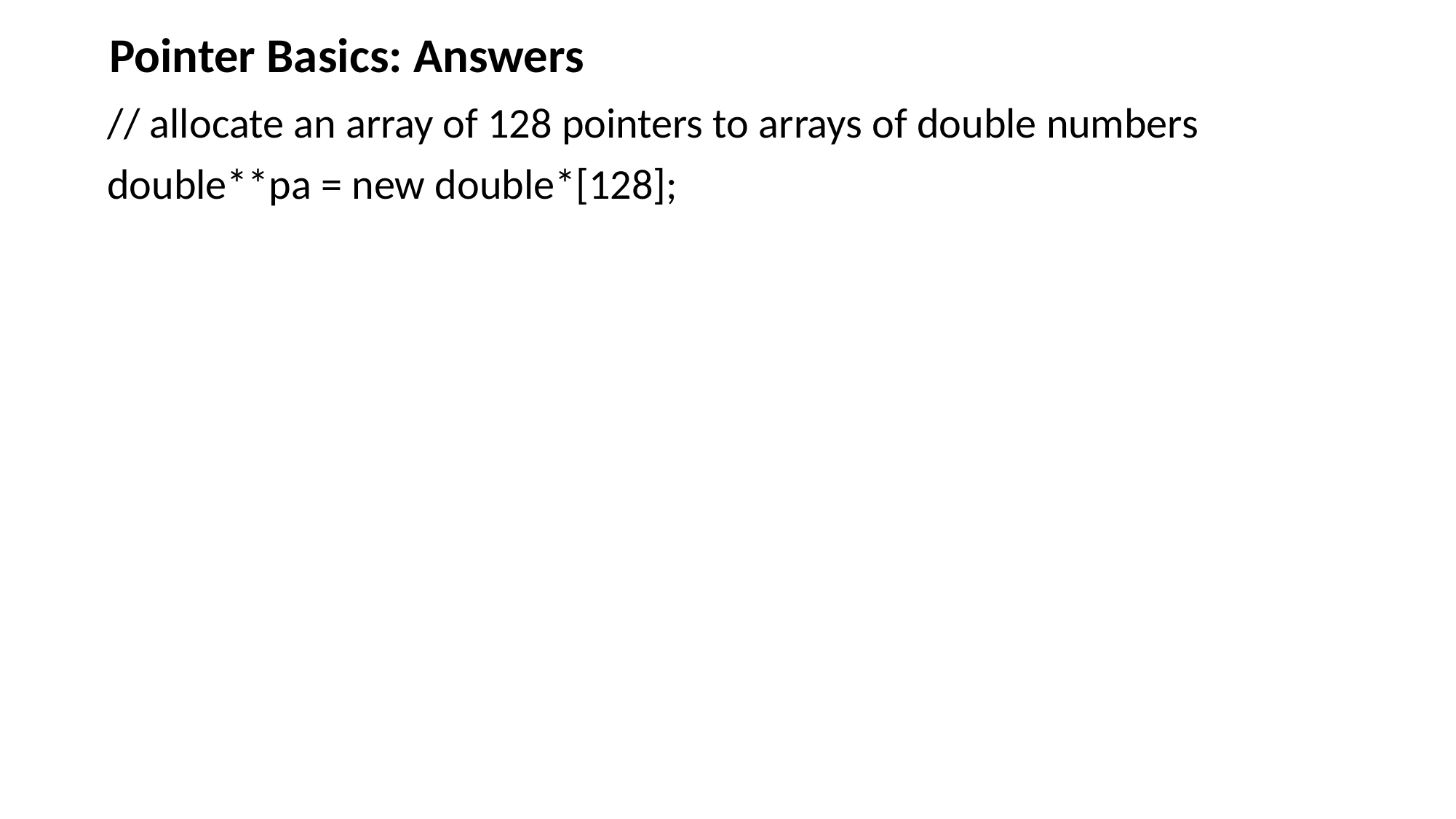

Pointer Basics: Answers
// allocate an array of 128 pointers to arrays of double numbers
double**pa = new double*[128];